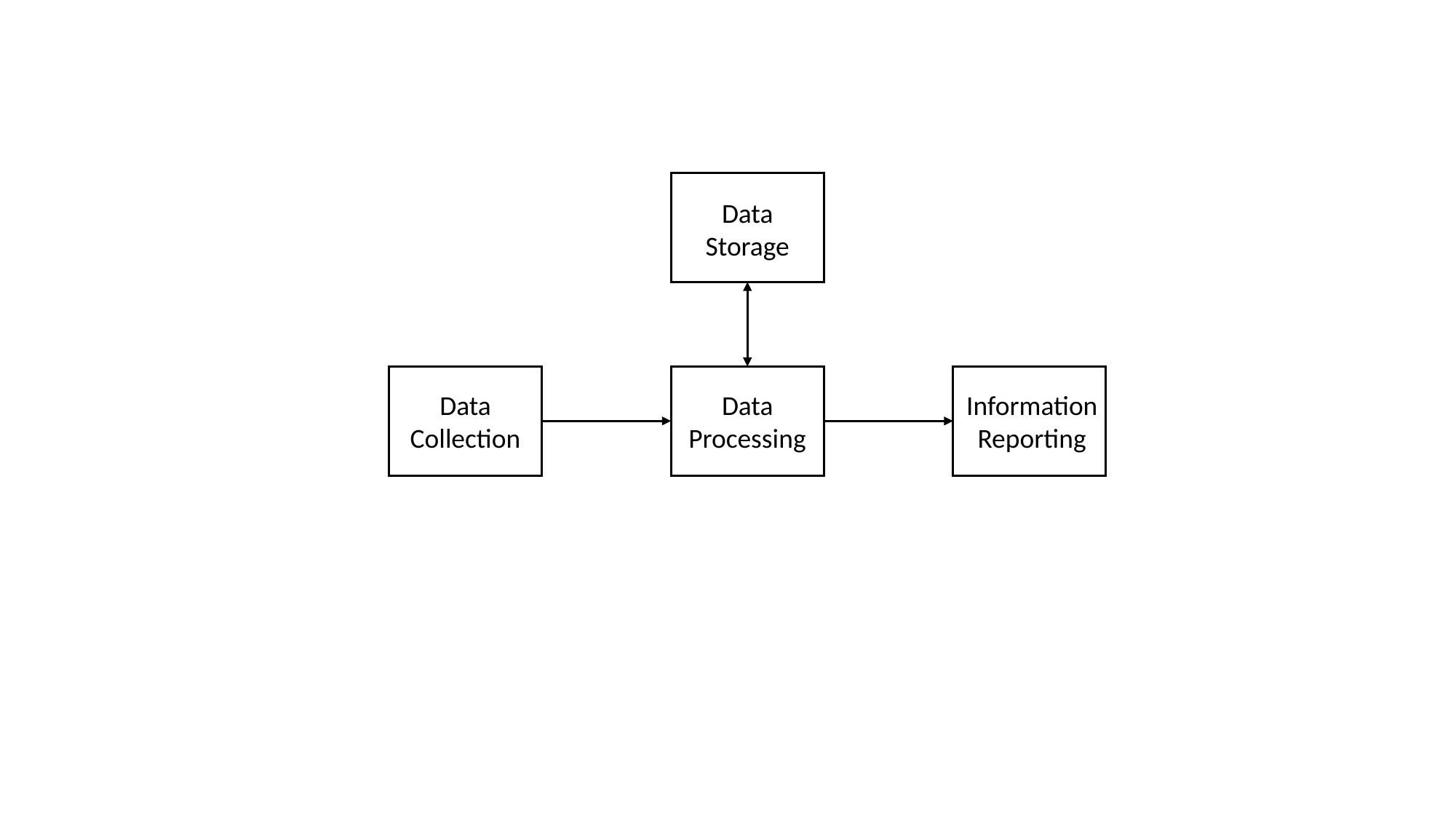

Data
Storage

Information
Reporting
Data
Collection
Data
Processing